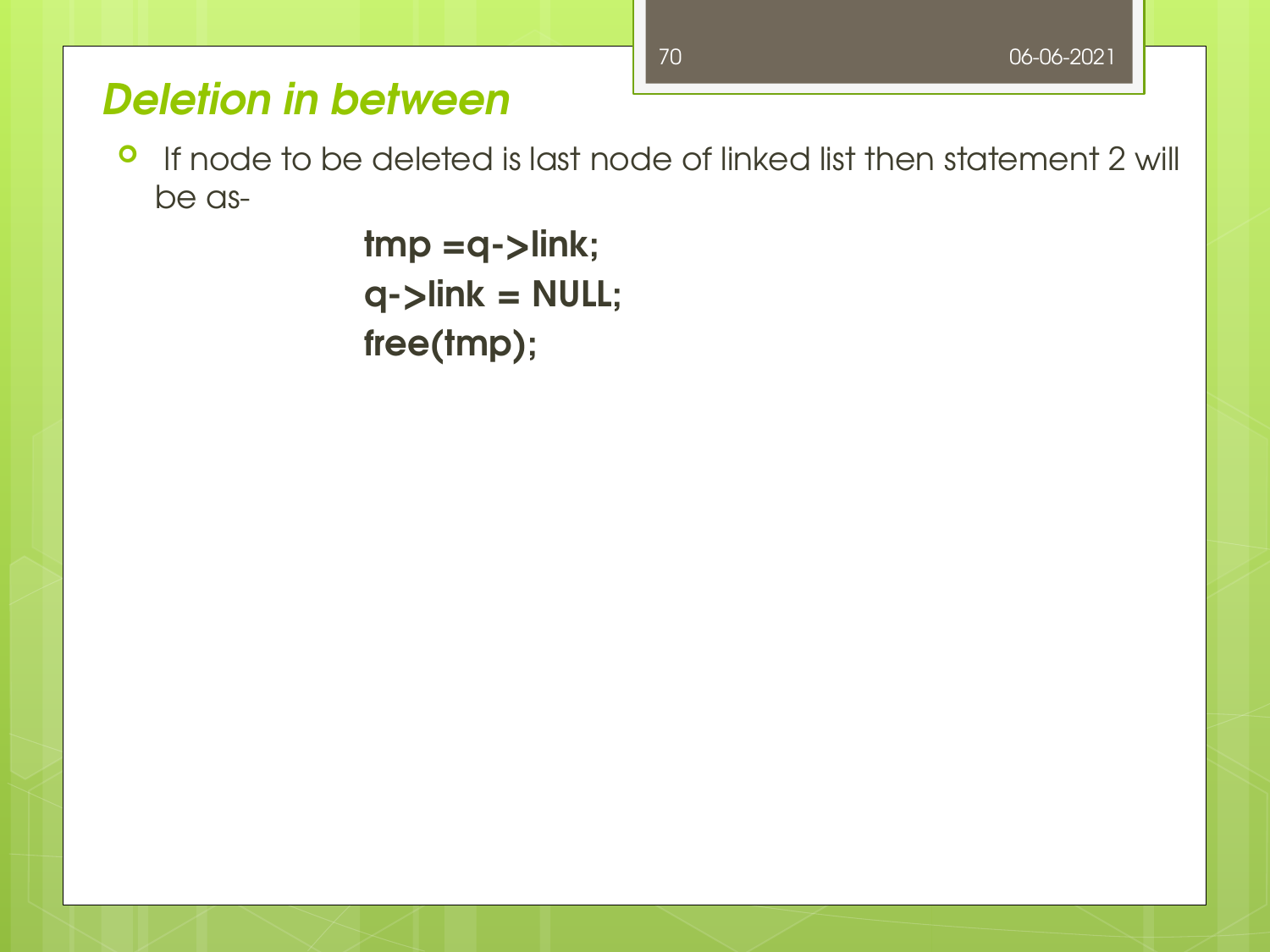

70
06-06-2021
# Deletion in between
 If node to be deleted is last node of linked list then statement 2 will be as-
tmp =q->link;
q->link = NULL;
free(tmp);